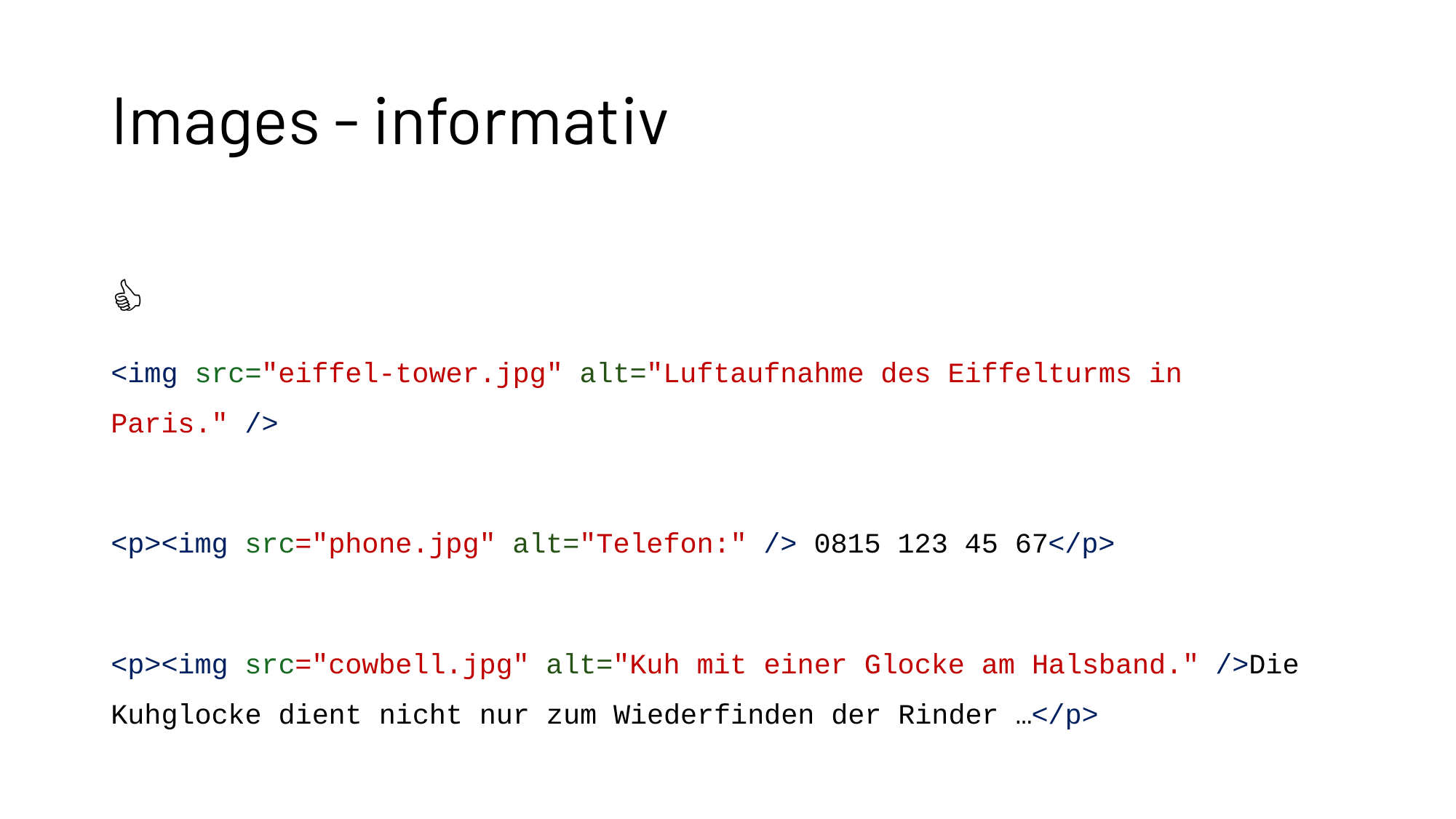

# Images - informativ
👍
<img src="eiffel-tower.jpg" alt="Luftaufnahme des Eiffelturms in Paris." />

<p><img src="phone.jpg" alt="Telefon:" /> 0815 123 45 67</p>

<p><img src="cowbell.jpg" alt="Kuh mit einer Glocke am Halsband." />Die Kuhglocke dient nicht nur zum Wiederfinden der Rinder …</p>